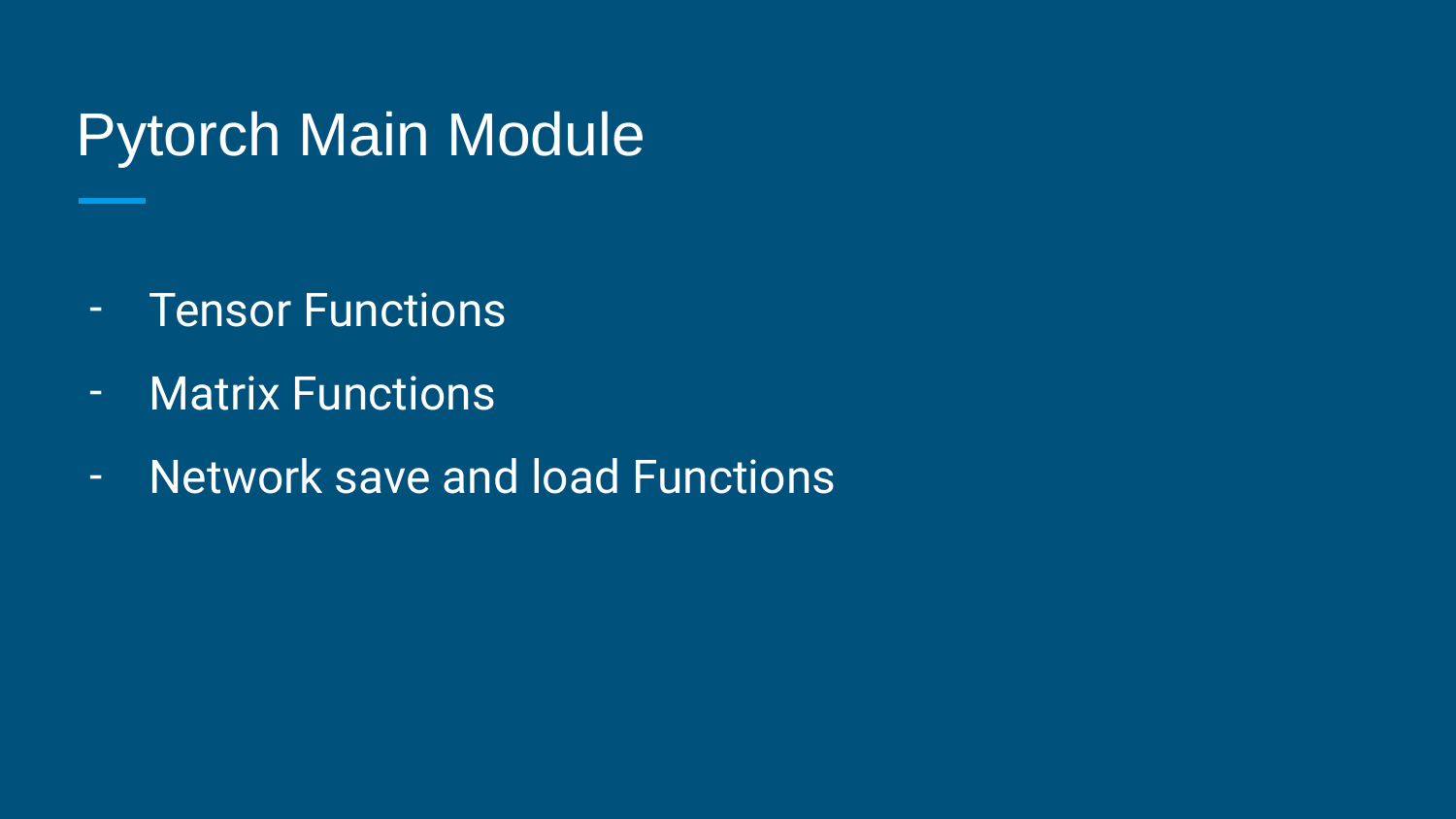

# Pytorch Main Module
Tensor Functions
Matrix Functions
Network save and load Functions